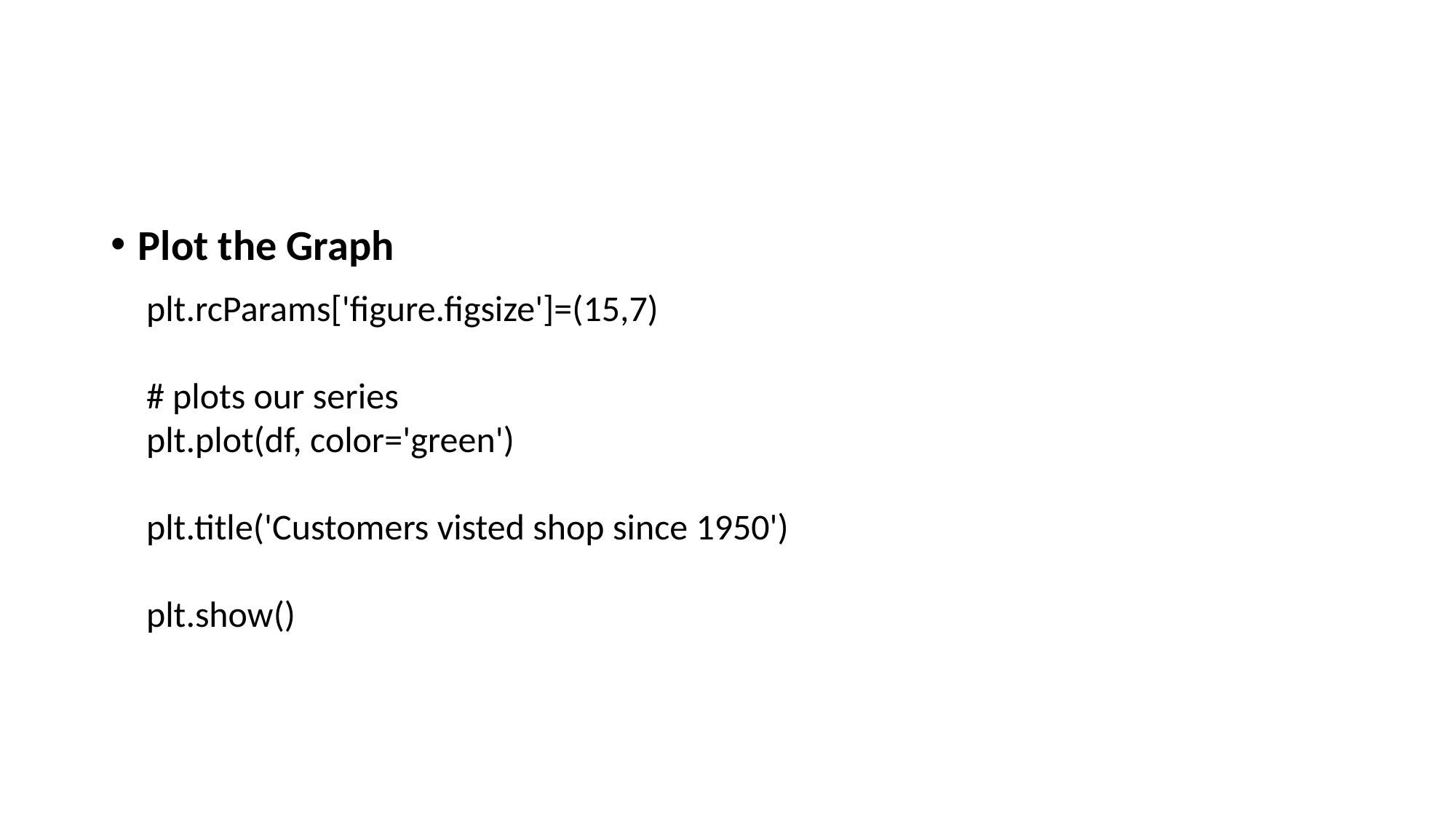

#
Plot the Graph

plt.rcParams['figure.figsize']=(15,7)

# plots our series
plt.plot(df, color='green')

plt.title('Customers visted shop since 1950')

plt.show()